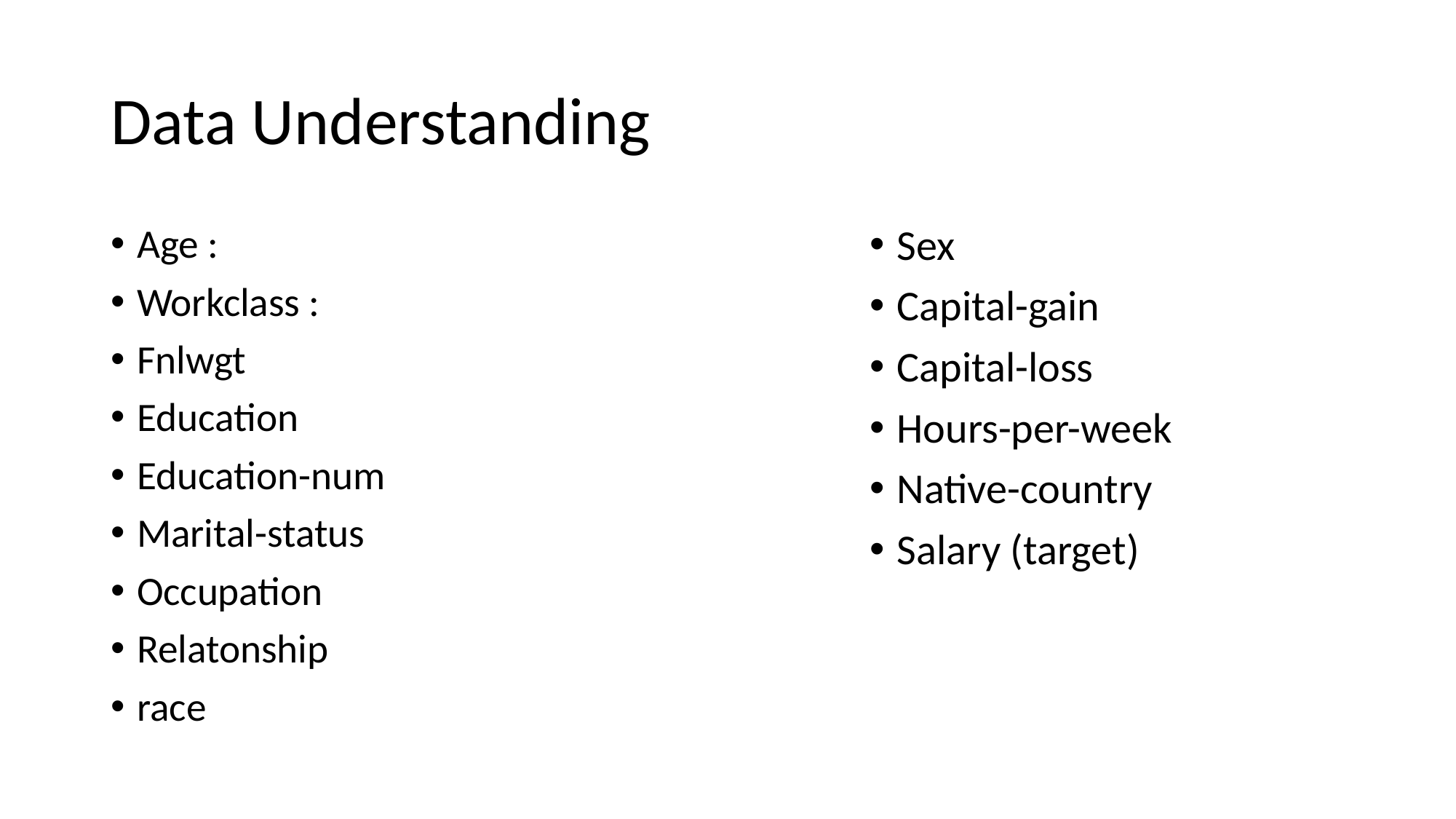

# Data Understanding
Age :
Workclass :
Fnlwgt
Education
Education-num
Marital-status
Occupation
Relatonship
race
Sex
Capital-gain
Capital-loss
Hours-per-week
Native-country
Salary (target)